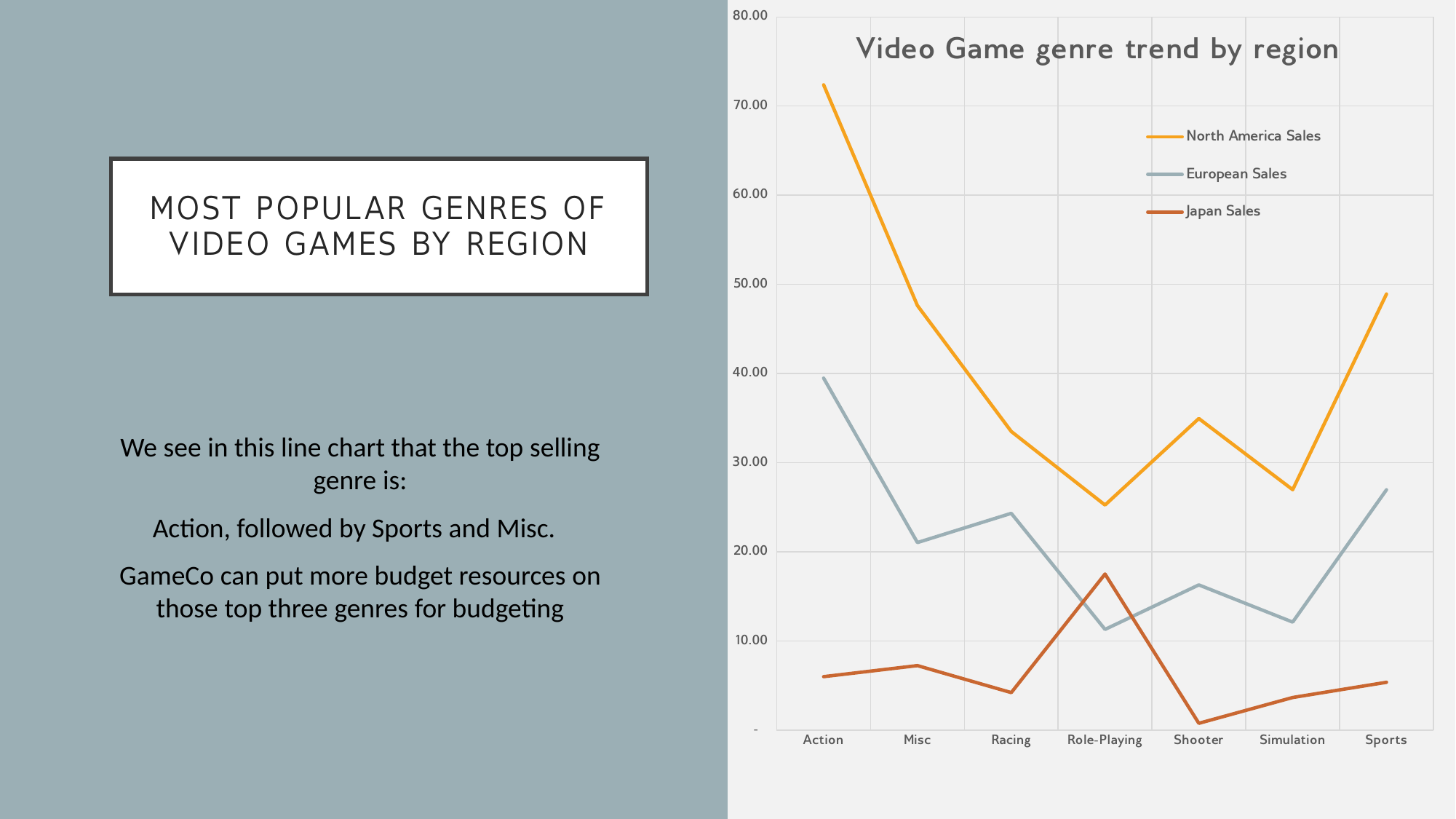

### Chart: Video Game genre trend by region

| Category | North America Sales | European Sales | Japan Sales |
|---|---|---|---|
| Action | 72.38999999999999 | 39.49 | 5.999999999999997 |
| Misc | 47.63 | 21.039999999999992 | 7.24 |
| Racing | 33.5 | 24.319999999999993 | 4.209999999999998 |
| Role-Playing | 25.250000000000004 | 11.299999999999994 | 17.509999999999998 |
| Shooter | 34.94999999999999 | 16.289999999999996 | 0.7700000000000004 |
| Simulation | 26.97 | 12.119999999999997 | 3.6599999999999993 |
| Sports | 48.92 | 26.959999999999997 | 5.369999999999999 |
# Most popular genres of video games by region
We see in this line chart that the top selling genre is:
Action, followed by Sports and Misc.
GameCo can put more budget resources on those top three genres for budgeting